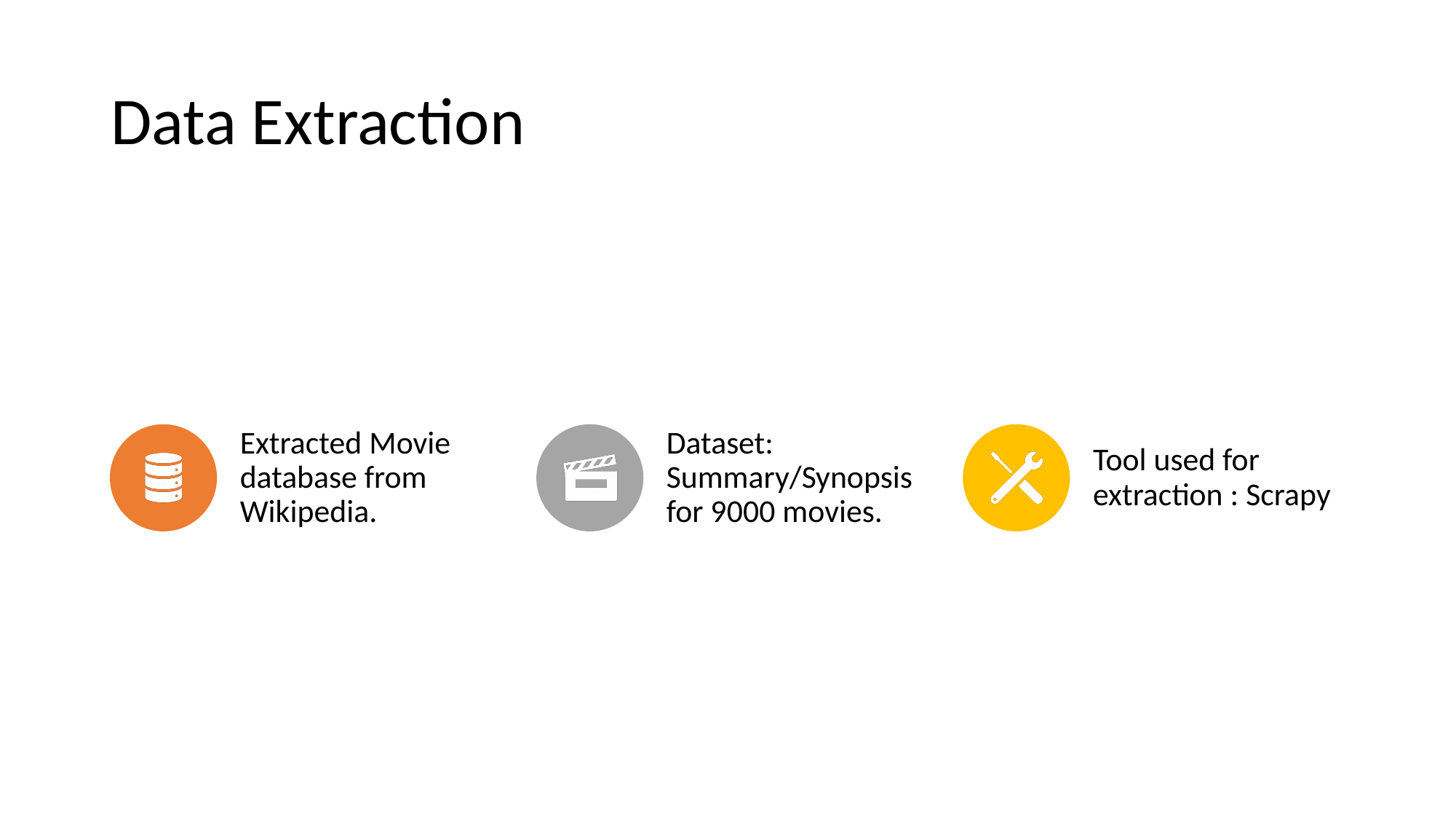

# Data Extraction
Extracted Movie database from Wikipedia.
Dataset: Summary/Synopsis for 9000 movies.
Tool used for extraction : Scrapy